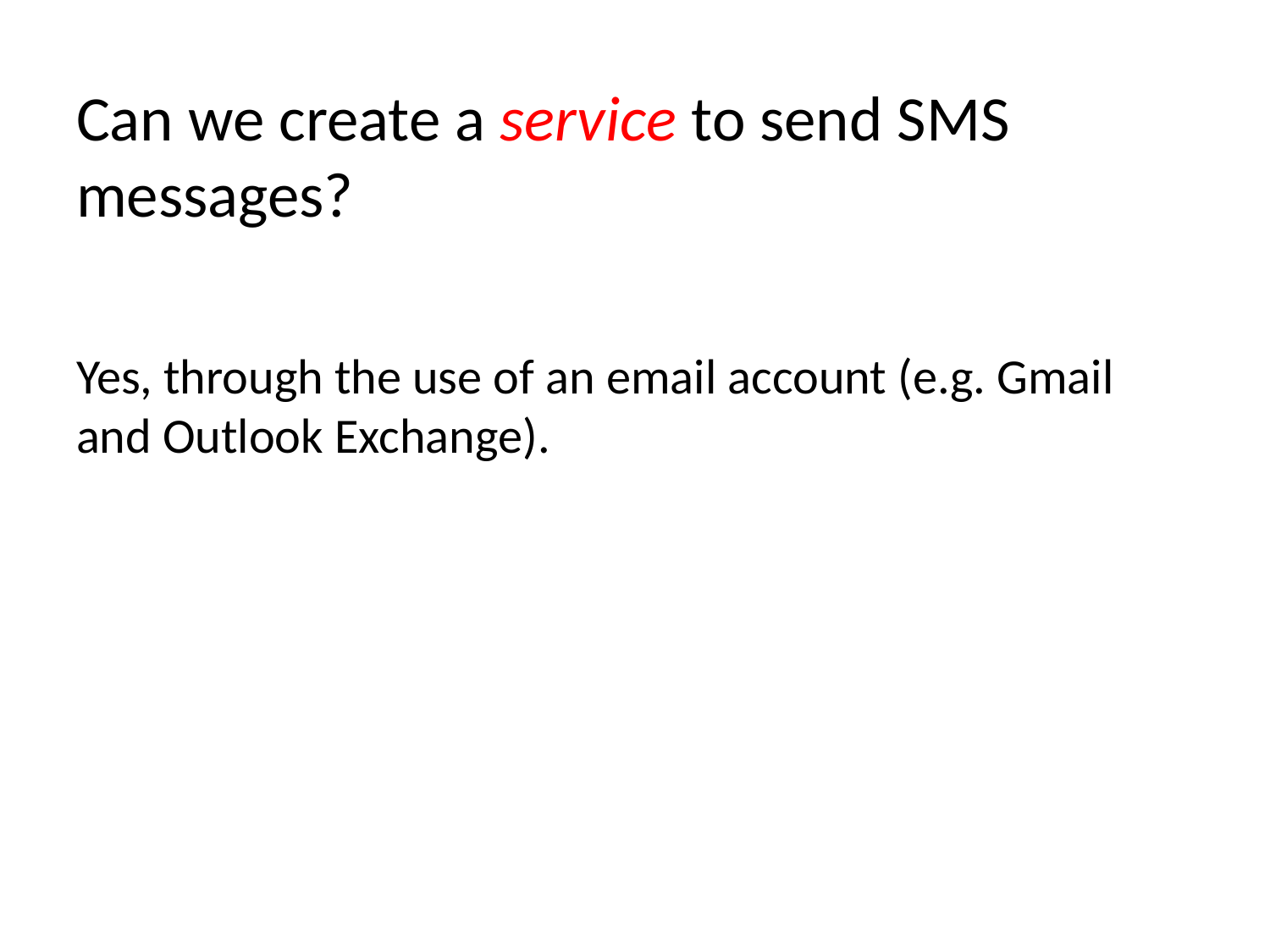

# Can we create a service to send SMS messages?
Yes, through the use of an email account (e.g. Gmail and Outlook Exchange).